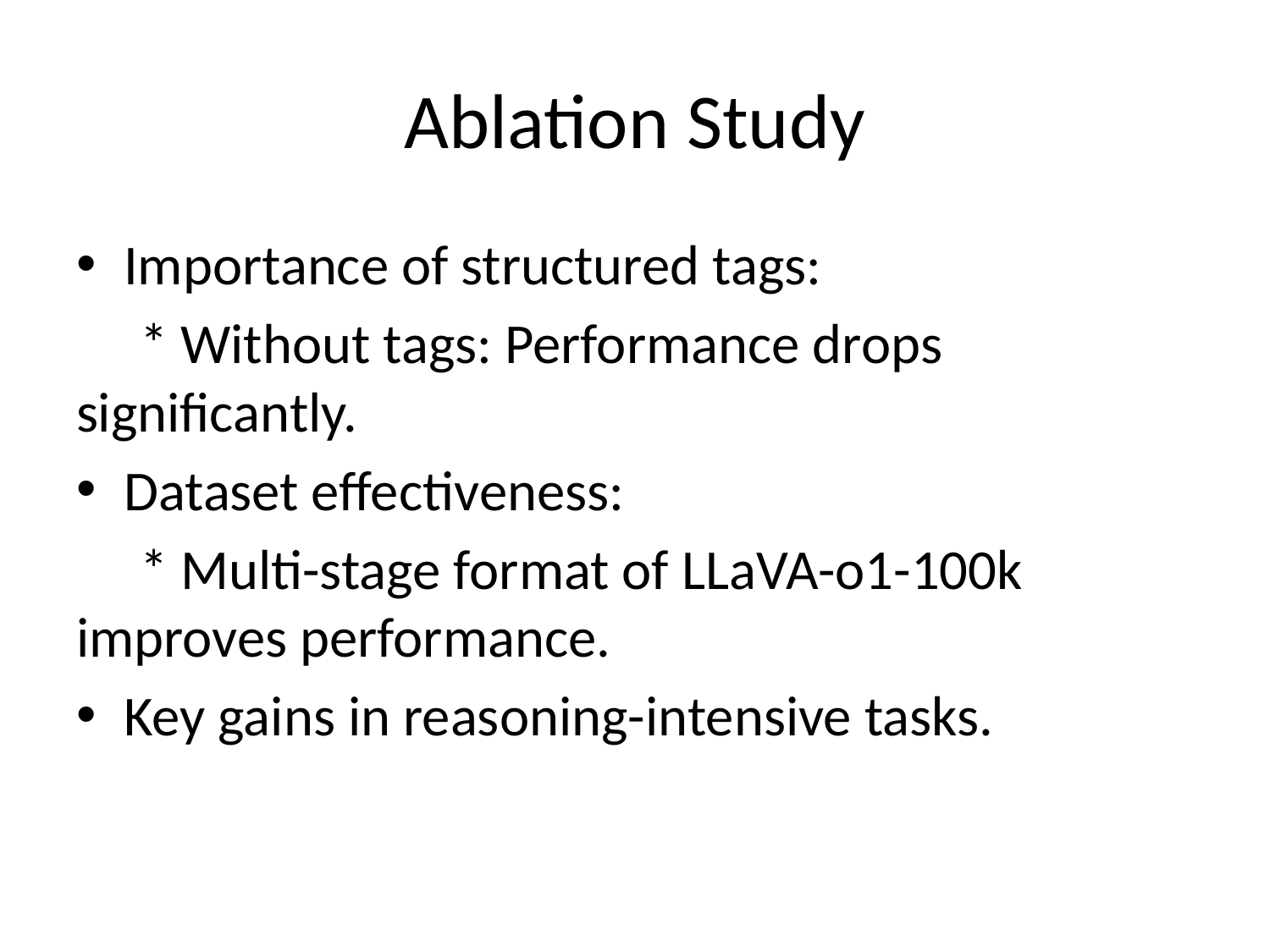

# Ablation Study
Importance of structured tags:
* Without tags: Performance drops significantly.
Dataset effectiveness:
* Multi-stage format of LLaVA-o1-100k improves performance.
Key gains in reasoning-intensive tasks.